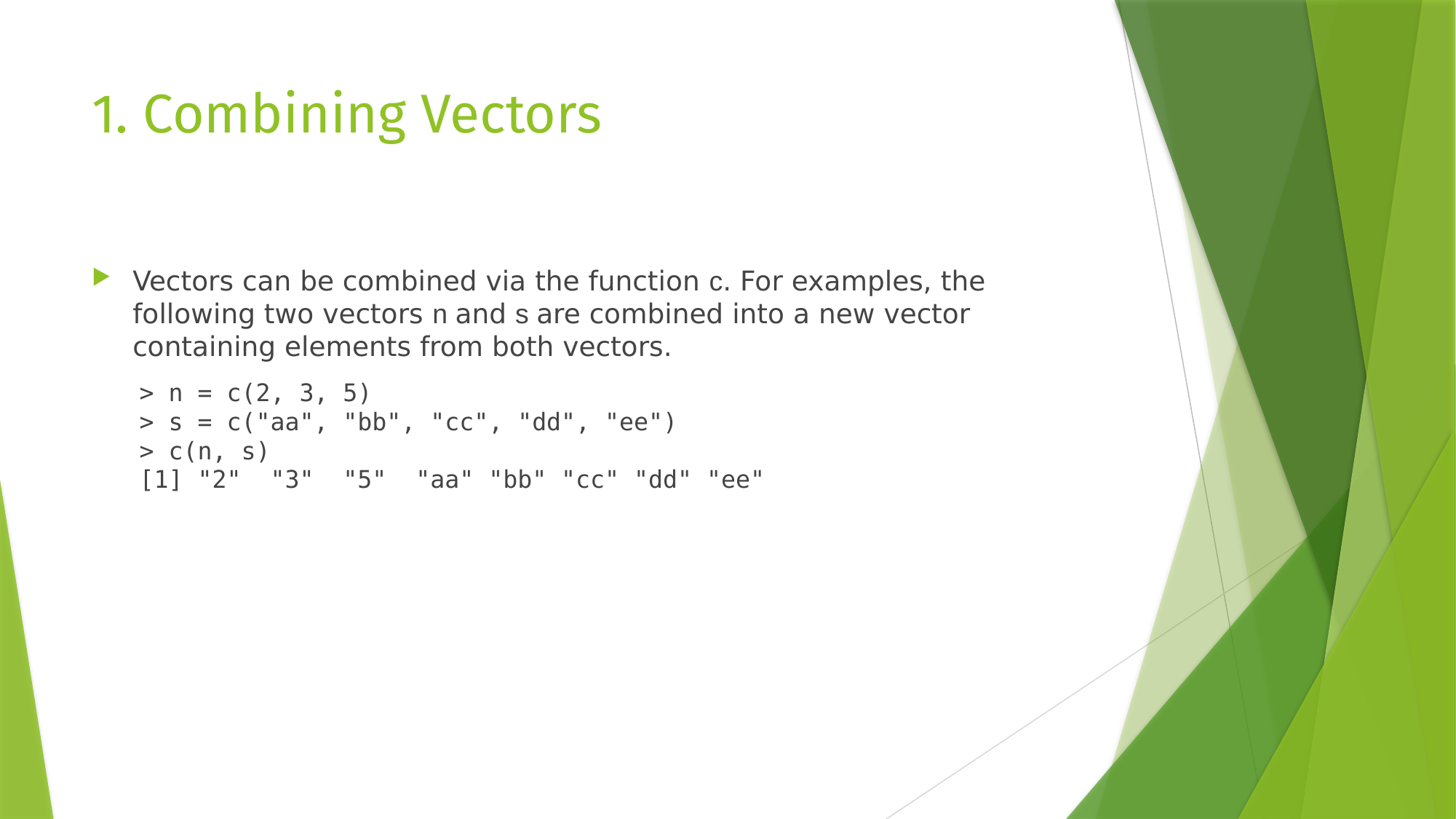

# 1. Combining Vectors
Vectors can be combined via the function c. For examples, the following two vectors n and s are combined into a new vector containing elements from both vectors.
> n = c(2, 3, 5) 
> s = c("aa", "bb", "cc", "dd", "ee") 
> c(n, s) 
[1] "2"  "3"  "5"  "aa" "bb" "cc" "dd" "ee"